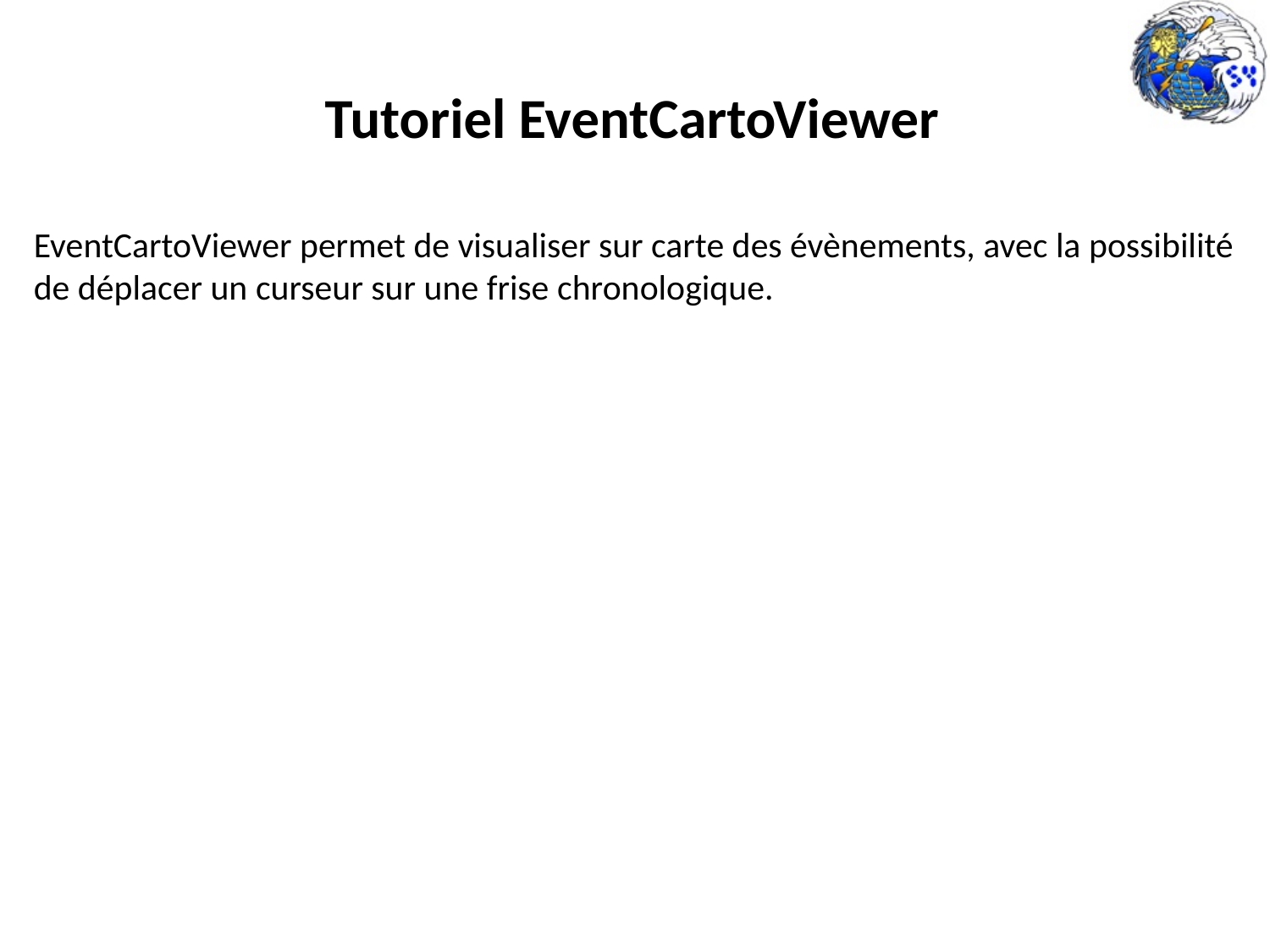

Tutoriel EventCartoViewer
EventCartoViewer permet de visualiser sur carte des évènements, avec la possibilité de déplacer un curseur sur une frise chronologique.